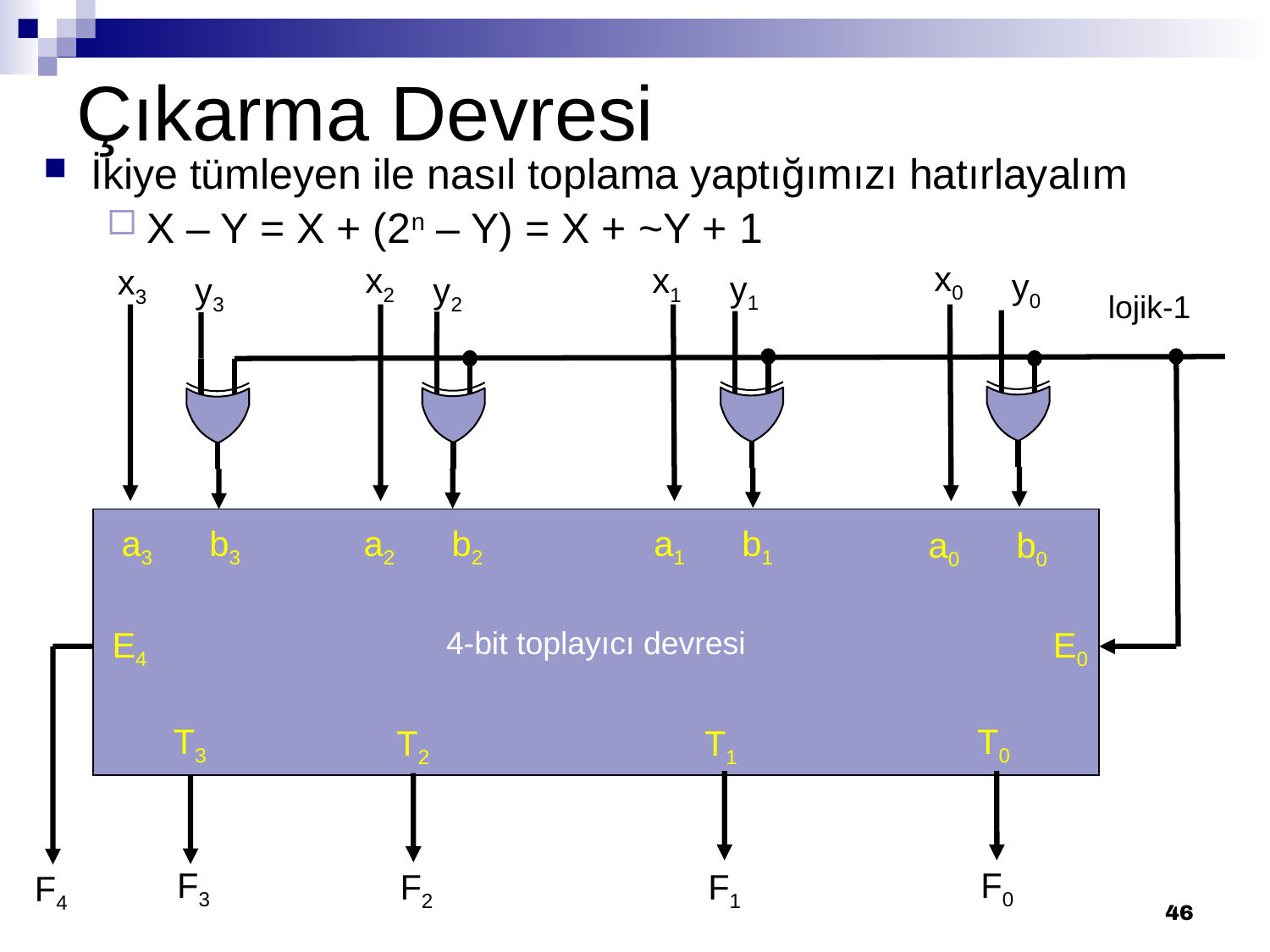

# Çıkarma Devresi
İkiye tümleyen ile nasıl toplama yaptığımızı hatırlayalım
X – Y = X + (2n – Y) = X + ~Y + 1
x0
x2
x1
x3

y0
y1
y3
y2
lojik-1

4-bit toplayıcı devresi
a3
b3
a2
b2
a1
b1
a0
b0
E4
E0
T3
T0
T1
T2

F3
F0
F1
F2
F4
46